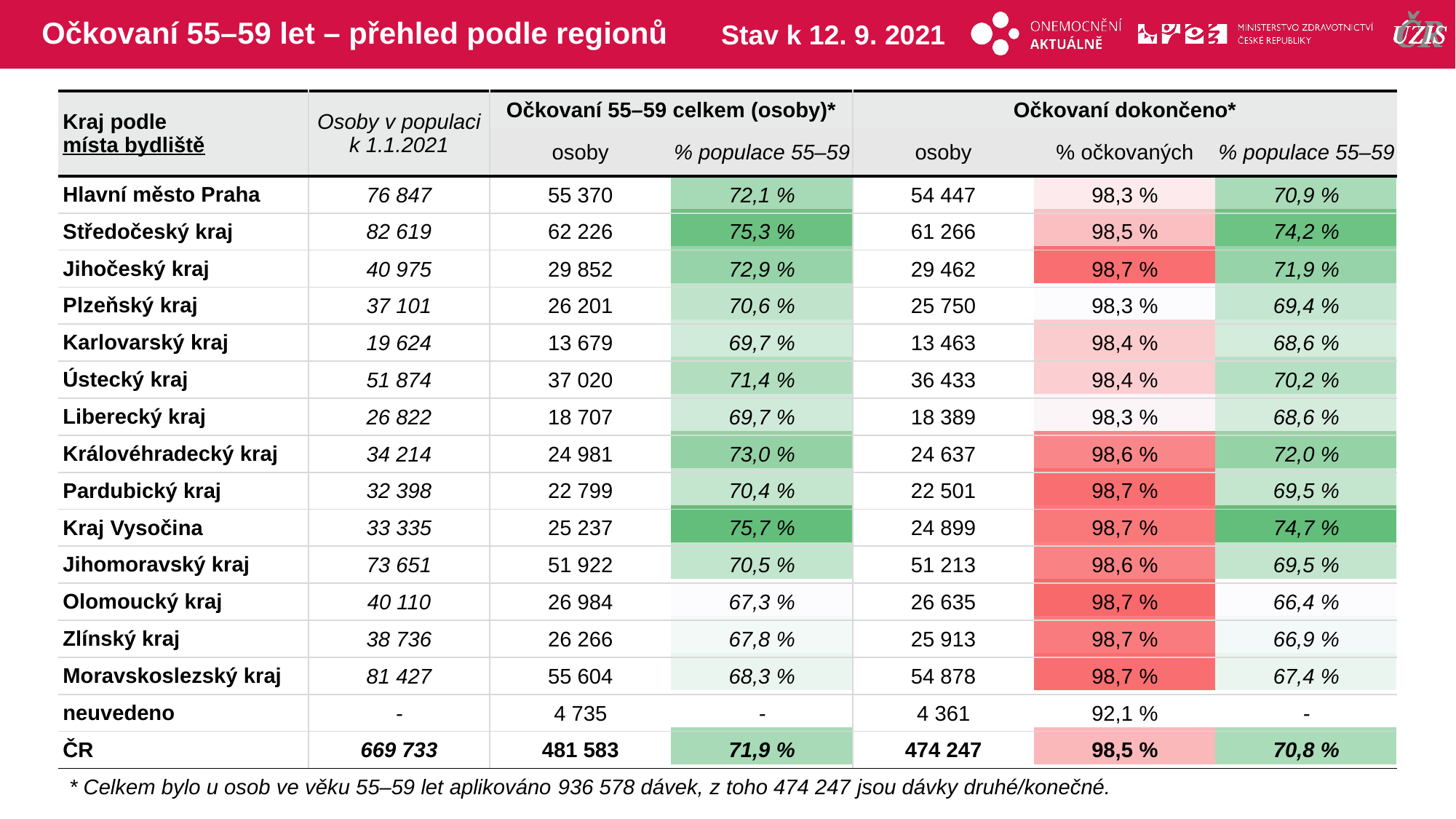

# Očkovaní 55–59 let – přehled podle regionů
Stav k 12. 9. 2021
| Kraj podle místa bydliště | Osoby v populaci k 1.1.2021 | Očkovaní 55–59 celkem (osoby)\* |  | Očkovaní dokončeno\* |  |  |
| --- | --- | --- | --- | --- | --- | --- |
|  |  | osoby | % populace 55–59 | osoby | % očkovaných | % populace 55–59 |
| Hlavní město Praha | 76 847 | 55 370 | 72,1 % | 54 447 | 98,3 % | 70,9 % |
| Středočeský kraj | 82 619 | 62 226 | 75,3 % | 61 266 | 98,5 % | 74,2 % |
| Jihočeský kraj | 40 975 | 29 852 | 72,9 % | 29 462 | 98,7 % | 71,9 % |
| Plzeňský kraj | 37 101 | 26 201 | 70,6 % | 25 750 | 98,3 % | 69,4 % |
| Karlovarský kraj | 19 624 | 13 679 | 69,7 % | 13 463 | 98,4 % | 68,6 % |
| Ústecký kraj | 51 874 | 37 020 | 71,4 % | 36 433 | 98,4 % | 70,2 % |
| Liberecký kraj | 26 822 | 18 707 | 69,7 % | 18 389 | 98,3 % | 68,6 % |
| Královéhradecký kraj | 34 214 | 24 981 | 73,0 % | 24 637 | 98,6 % | 72,0 % |
| Pardubický kraj | 32 398 | 22 799 | 70,4 % | 22 501 | 98,7 % | 69,5 % |
| Kraj Vysočina | 33 335 | 25 237 | 75,7 % | 24 899 | 98,7 % | 74,7 % |
| Jihomoravský kraj | 73 651 | 51 922 | 70,5 % | 51 213 | 98,6 % | 69,5 % |
| Olomoucký kraj | 40 110 | 26 984 | 67,3 % | 26 635 | 98,7 % | 66,4 % |
| Zlínský kraj | 38 736 | 26 266 | 67,8 % | 25 913 | 98,7 % | 66,9 % |
| Moravskoslezský kraj | 81 427 | 55 604 | 68,3 % | 54 878 | 98,7 % | 67,4 % |
| neuvedeno | - | 4 735 | - | 4 361 | 92,1 % | - |
| ČR | 669 733 | 481 583 | 71,9 % | 474 247 | 98,5 % | 70,8 % |
|  |  |  |  |  |  |
| --- | --- | --- | --- | --- | --- |
|  |  |  |  |  |  |
|  |  |  |  |  |  |
|  |  |  |  |  |  |
|  |  |  |  |  |  |
|  |  |  |  |  |  |
|  |  |  |  |  |  |
|  |  |  |  |  |  |
|  |  |  |  |  |  |
|  |  |  |  |  |  |
|  |  |  |  |  |  |
|  |  |  |  |  |  |
|  |  |  |  |  |  |
|  |  |  |  |  |  |
|  |  |  |  |  |  |
|  |  |  |  |  |  |
* Celkem bylo u osob ve věku 55–59 let aplikováno 936 578 dávek, z toho 474 247 jsou dávky druhé/konečné.